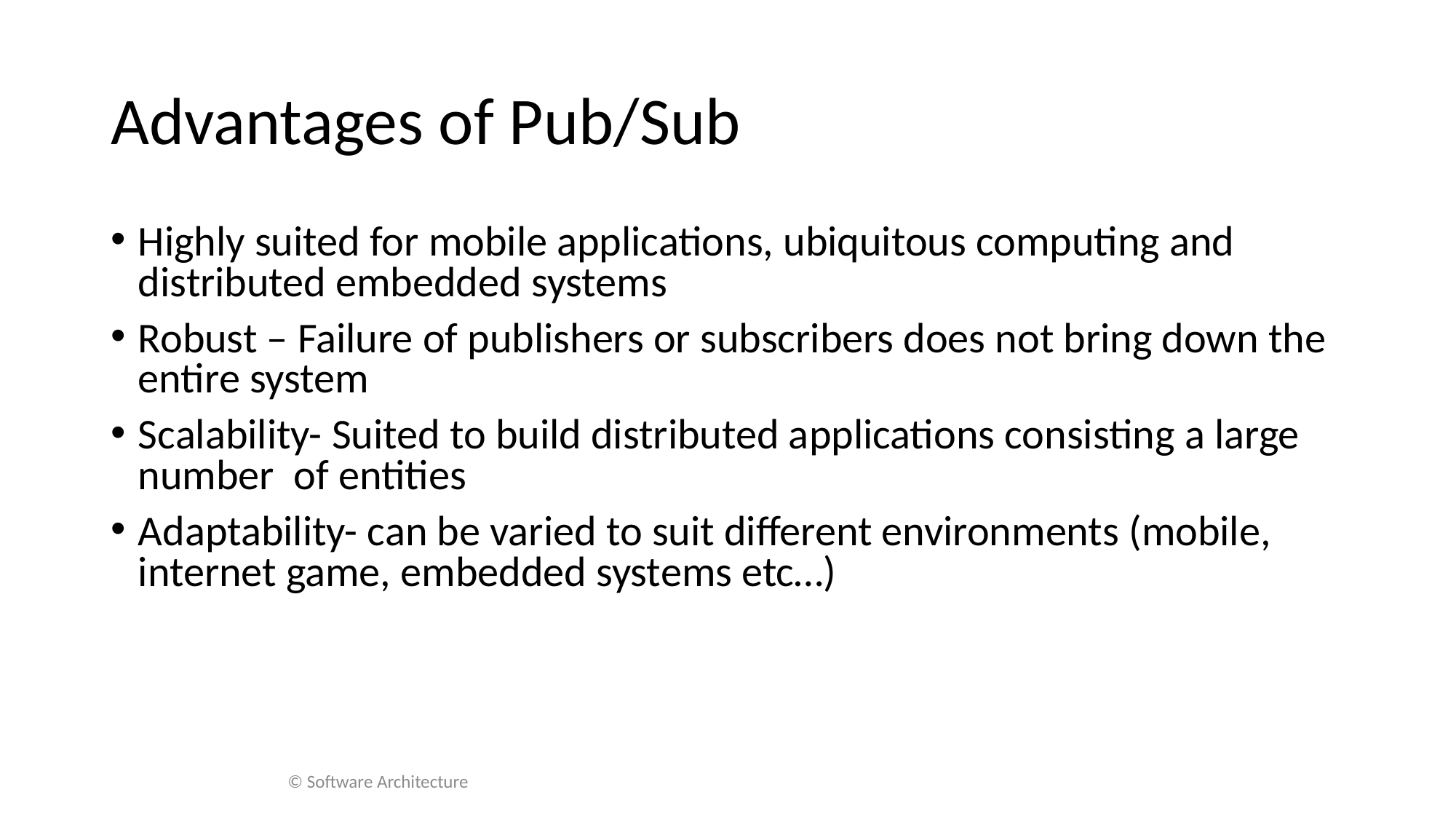

# Advantages of Pub/Sub
Highly suited for mobile applications, ubiquitous computing and distributed embedded systems
Robust – Failure of publishers or subscribers does not bring down the entire system
Scalability- Suited to build distributed applications consisting a large number  of entities
Adaptability- can be varied to suit different environments (mobile, internet game, embedded systems etc…)
© Software Architecture